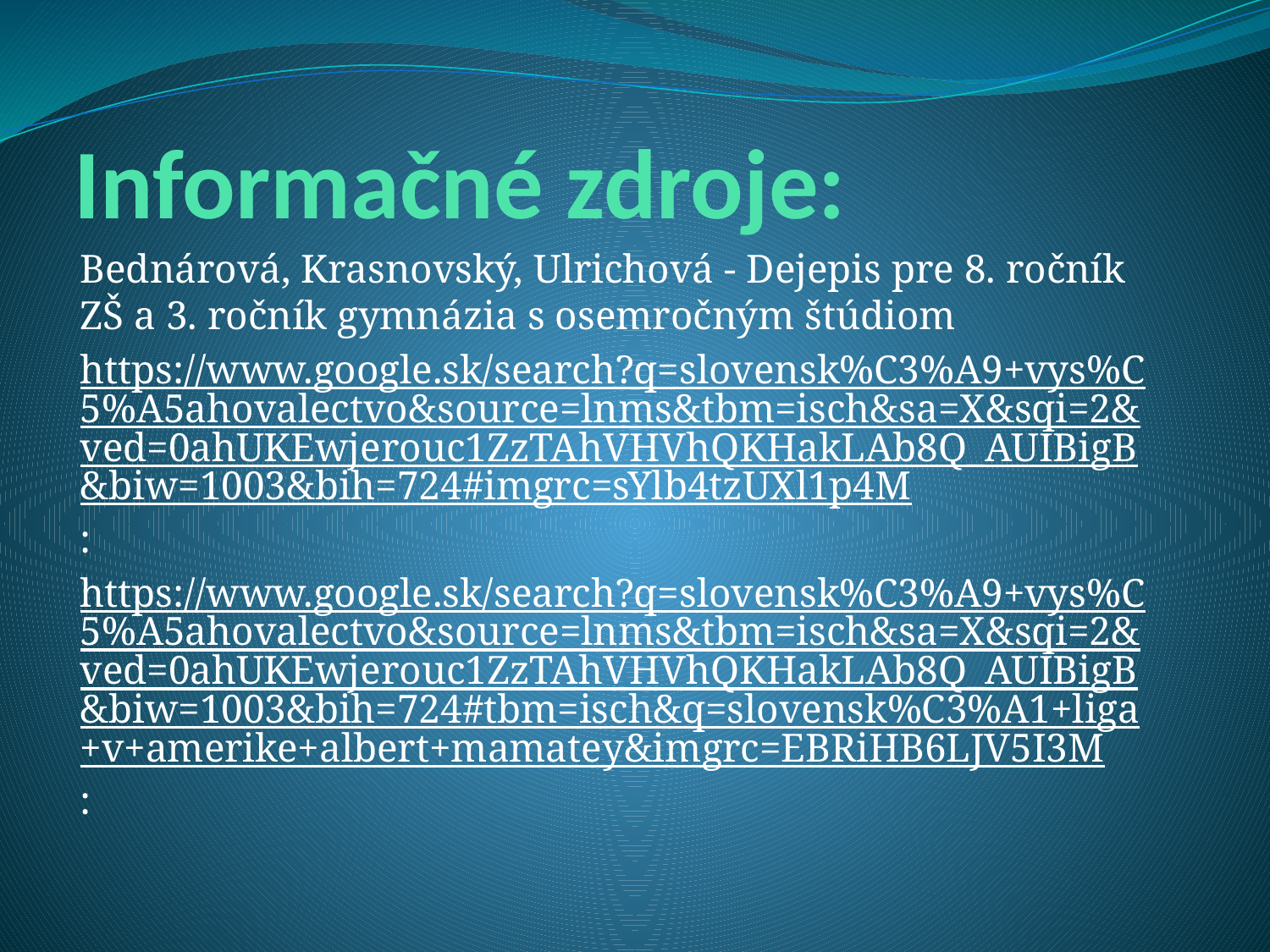

# Informačné zdroje:
Bednárová, Krasnovský, Ulrichová - Dejepis pre 8. ročník ZŠ a 3. ročník gymnázia s osemročným štúdiom
https://www.google.sk/search?q=slovensk%C3%A9+vys%C5%A5ahovalectvo&source=lnms&tbm=isch&sa=X&sqi=2&ved=0ahUKEwjerouc1ZzTAhVHVhQKHakLAb8Q_AUIBigB&biw=1003&bih=724#imgrc=sYlb4tzUXl1p4M:
https://www.google.sk/search?q=slovensk%C3%A9+vys%C5%A5ahovalectvo&source=lnms&tbm=isch&sa=X&sqi=2&ved=0ahUKEwjerouc1ZzTAhVHVhQKHakLAb8Q_AUIBigB&biw=1003&bih=724#tbm=isch&q=slovensk%C3%A1+liga+v+amerike+albert+mamatey&imgrc=EBRiHB6LJV5I3M: